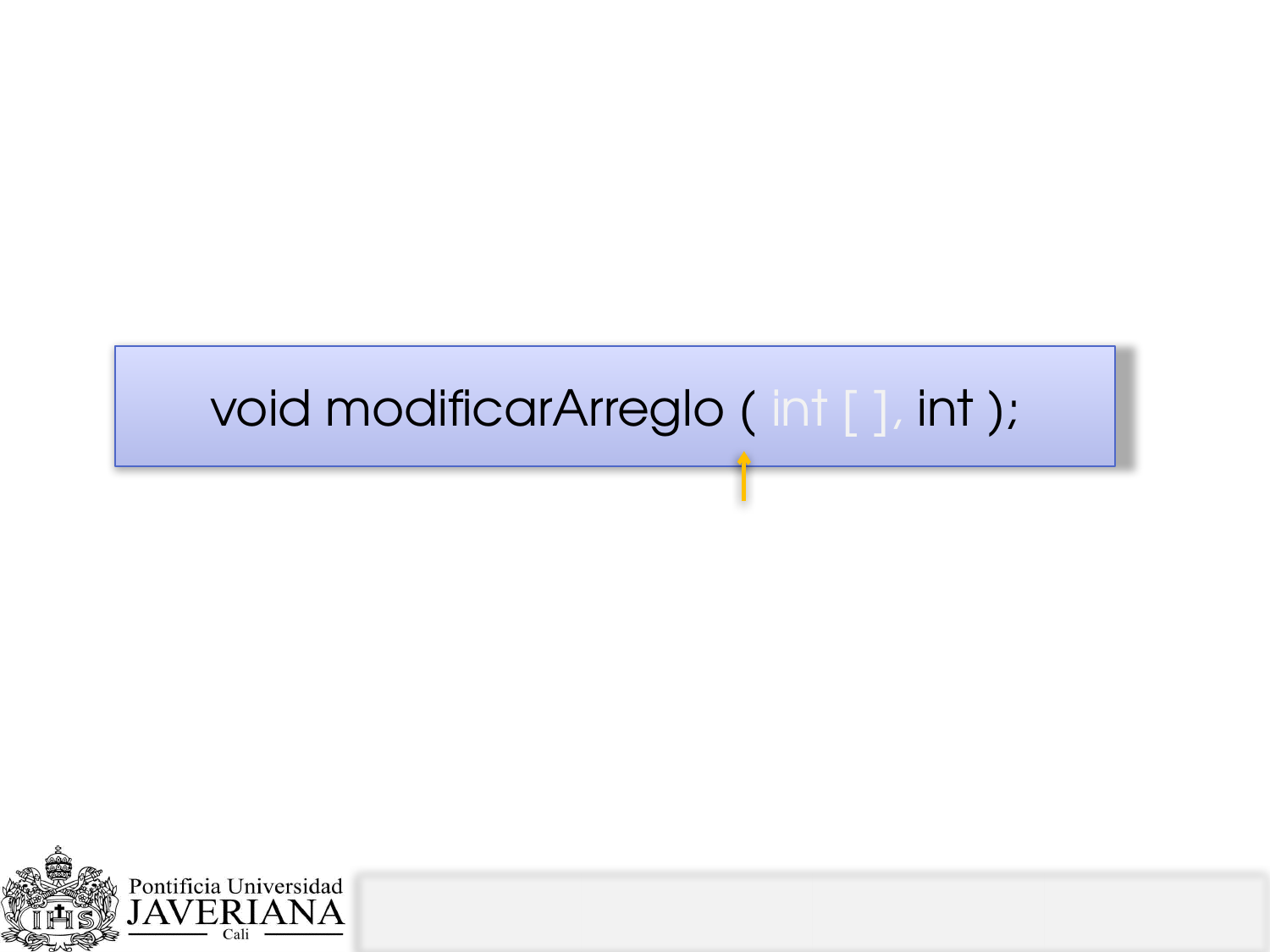

# ¿Cómo es el prototipo de la operación del ejemplo?
void modificarArreglo ( int [ ], int );